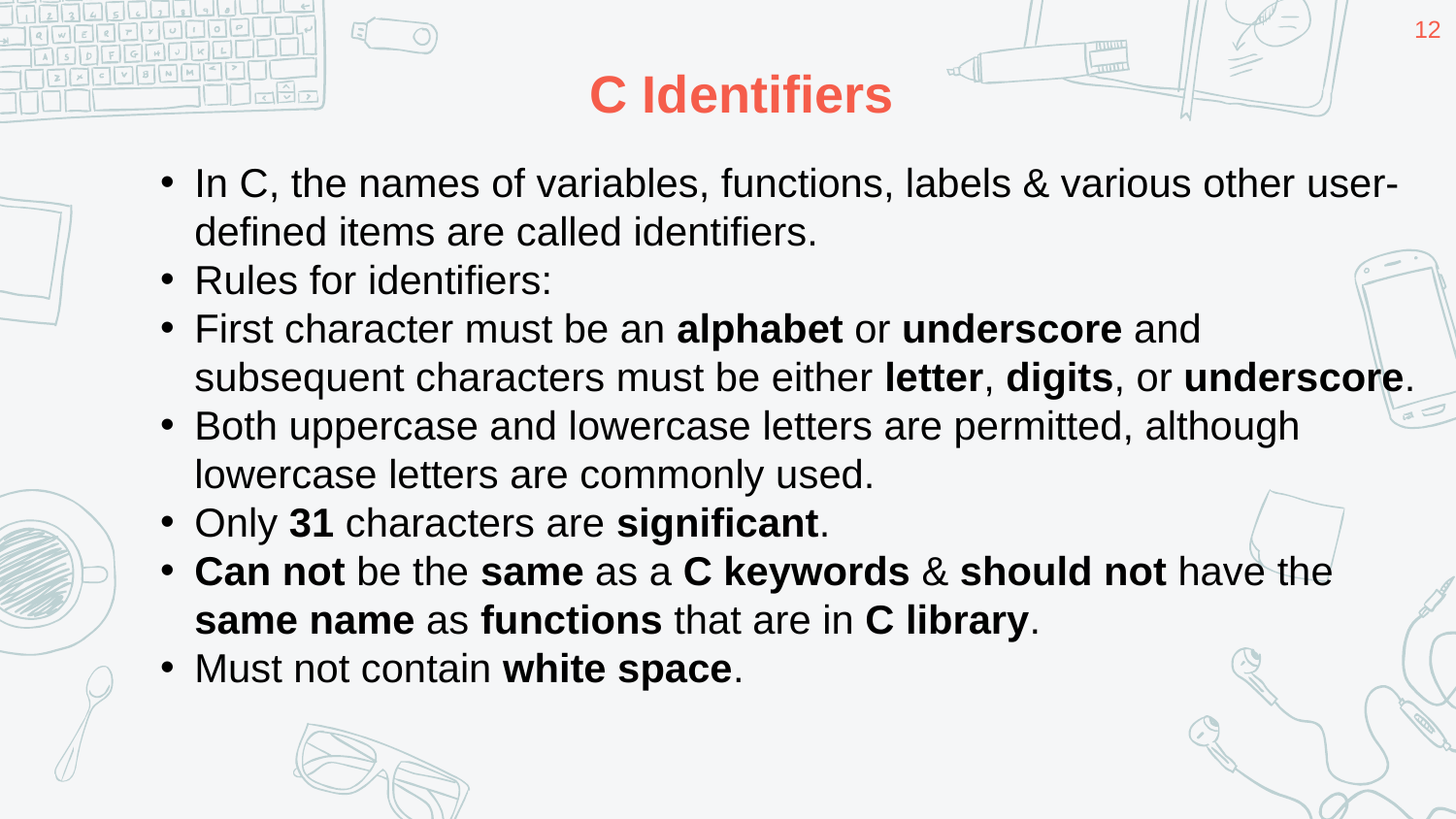

12
# C Identifiers
In C, the names of variables, functions, labels & various other user-defined items are called identifiers.
Rules for identifiers:
First character must be an alphabet or underscore and subsequent characters must be either letter, digits, or underscore.
Both uppercase and lowercase letters are permitted, although lowercase letters are commonly used.
Only 31 characters are significant.
Can not be the same as a C keywords & should not have the same name as functions that are in C library.
Must not contain white space.